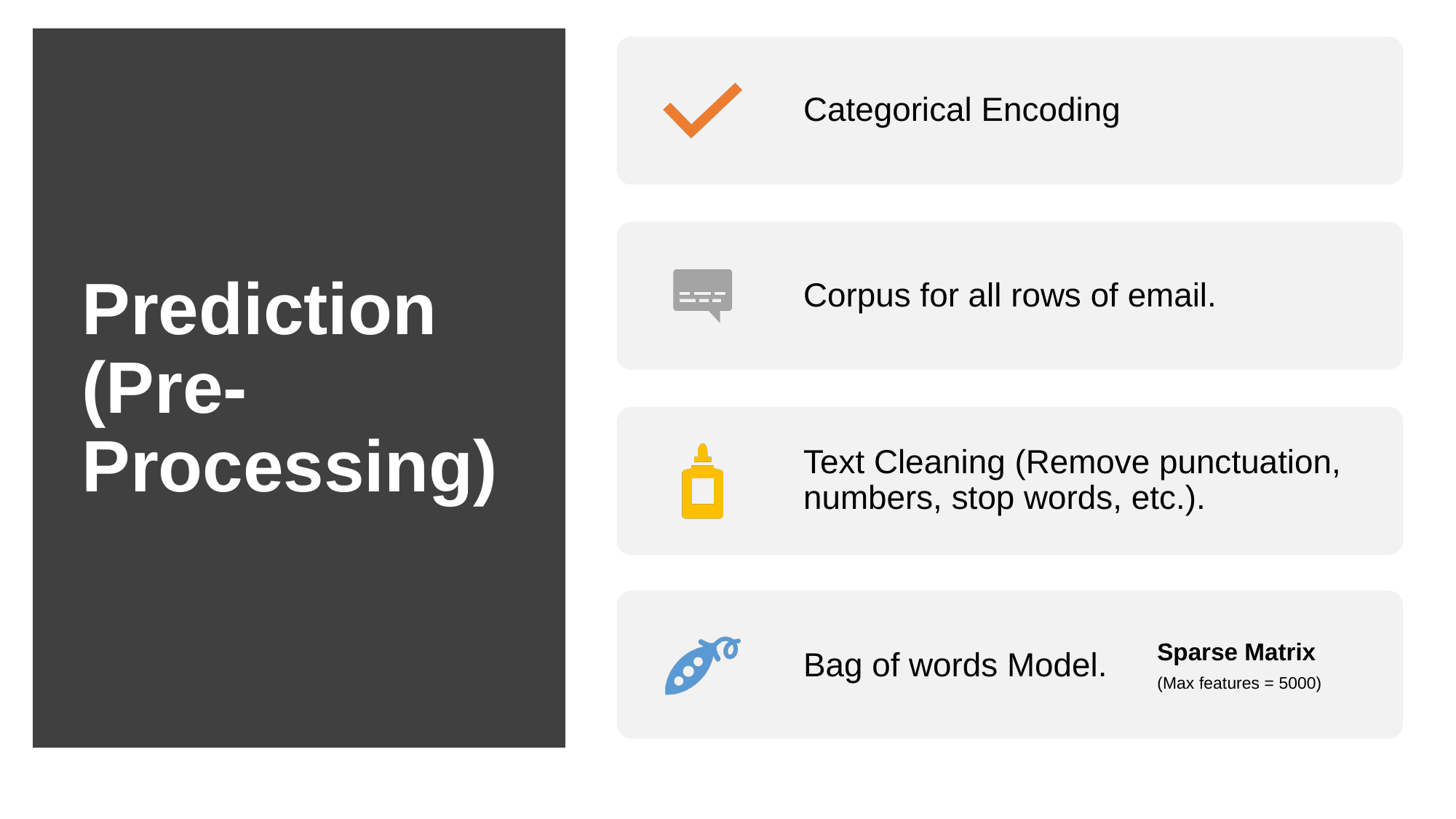

Categorical Encoding
Corpus for all rows of email.
Text Cleaning (Remove punctuation, numbers, stop words, etc.).
Bag of words Model.
Sparse Matrix
(Max features = 5000)
# Prediction (Pre-Processing)